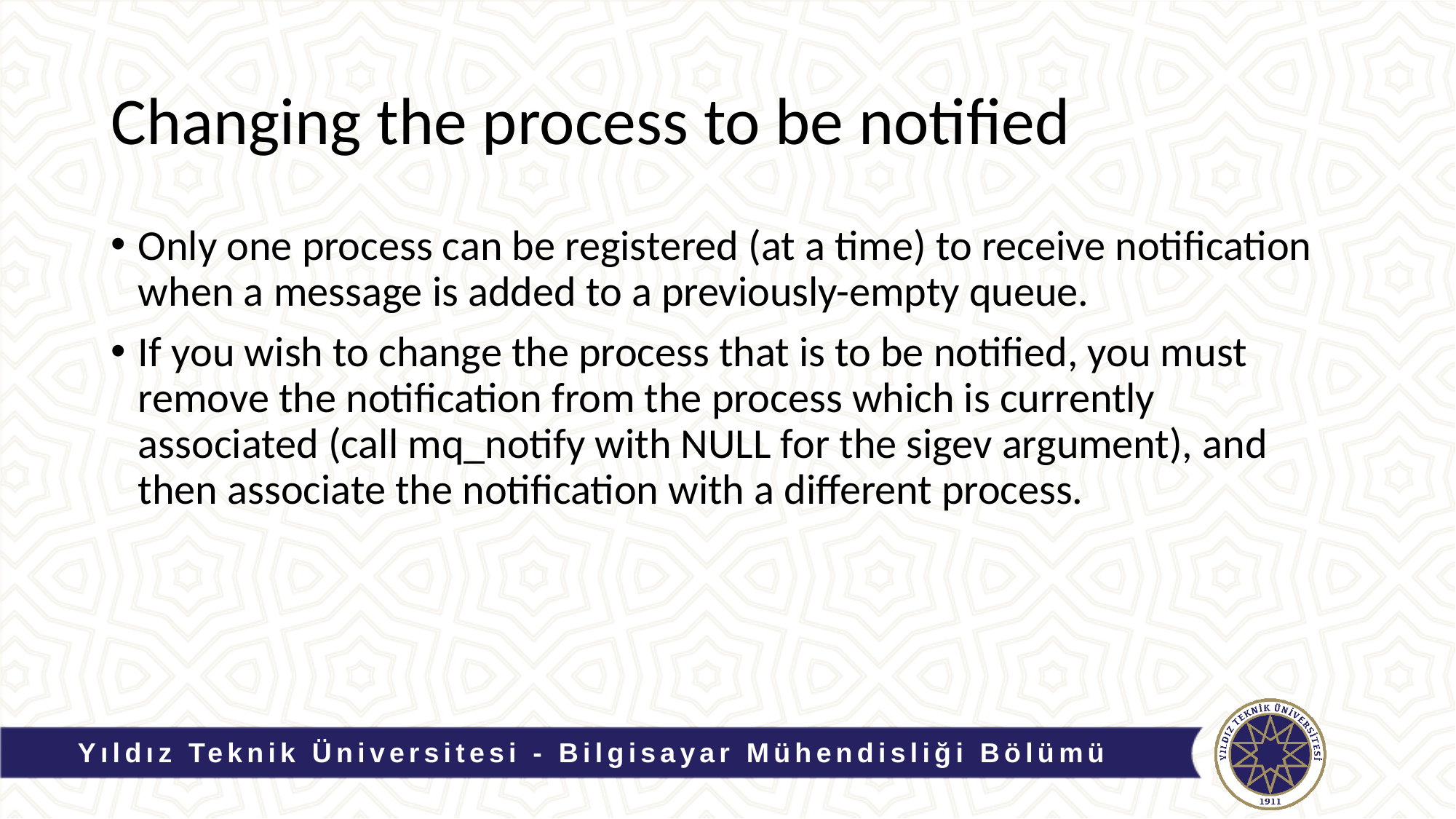

# Changing the process to be notified
Only one process can be registered (at a time) to receive notification when a message is added to a previously-empty queue.
If you wish to change the process that is to be notified, you must remove the notification from the process which is currently associated (call mq_notify with NULL for the sigev argument), and then associate the notification with a different process.

Yıldız Teknik Üniversitesi - Bilgisayar Mühendisliği Bölümü